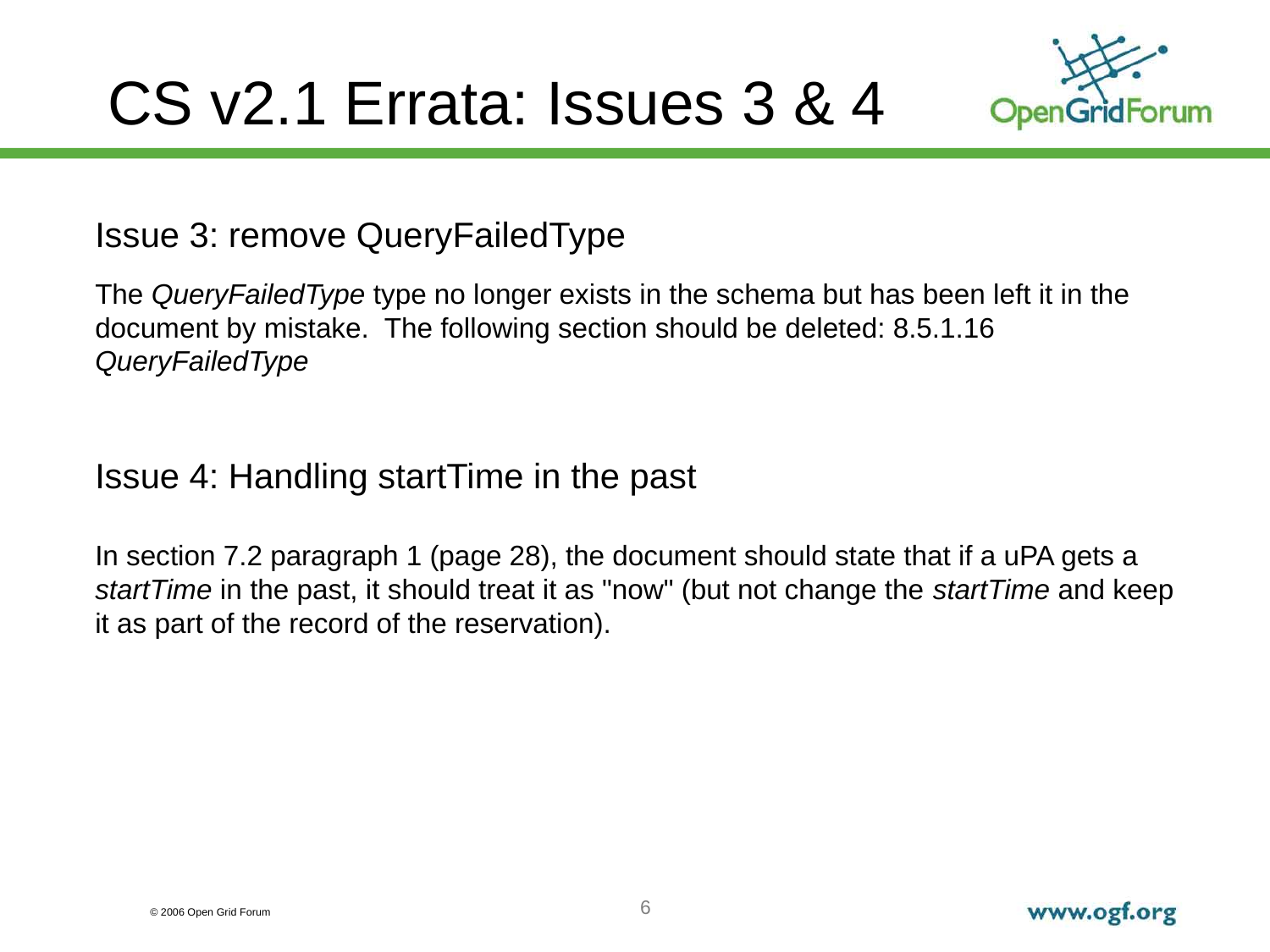

CS v2.1 Errata: Issues 3 & 4
Issue 3: remove QueryFailedType
The QueryFailedType type no longer exists in the schema but has been left it in the document by mistake.  The following section should be deleted: 8.5.1.16 QueryFailedType

Issue 4: Handling startTime in the past

In section 7.2 paragraph 1 (page 28), the document should state that if a uPA gets a startTime in the past, it should treat it as "now" (but not change the startTime and keep it as part of the record of the reservation).

6